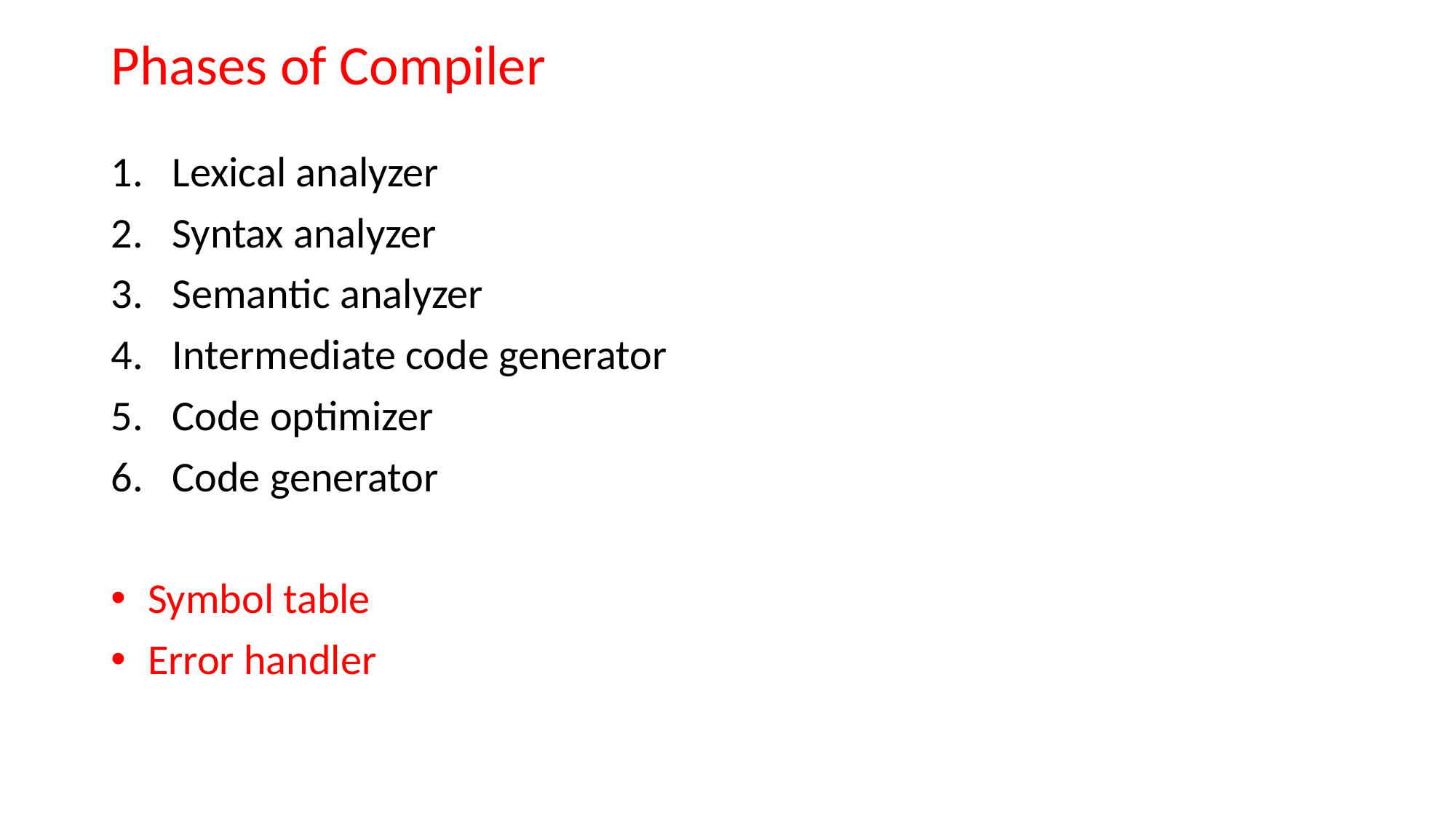

# Phases of Compiler
Lexical analyzer
Syntax analyzer
Semantic analyzer
Intermediate code generator
Code optimizer
Code generator

 Symbol table
 Error handler